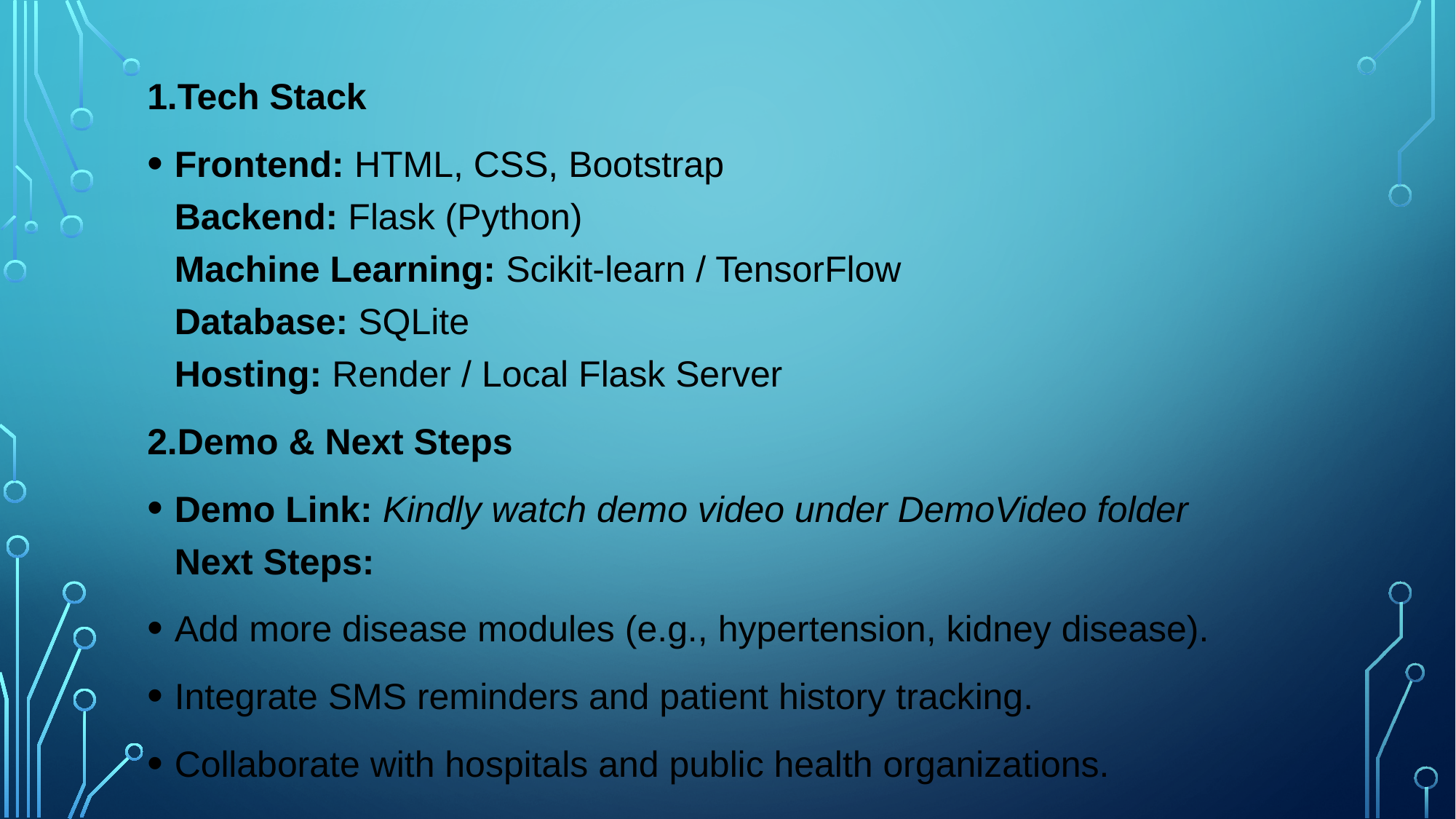

1.Tech Stack
Frontend: HTML, CSS, Bootstrap
Backend: Flask (Python)
Machine Learning: Scikit-learn / TensorFlow
Database: SQLite
Hosting: Render / Local Flask Server
2.Demo & Next Steps
Demo Link: Kindly watch demo video under DemoVideo folder
Next Steps:
Add more disease modules (e.g., hypertension, kidney disease).
Integrate SMS reminders and patient history tracking.
Collaborate with hospitals and public health organizations.